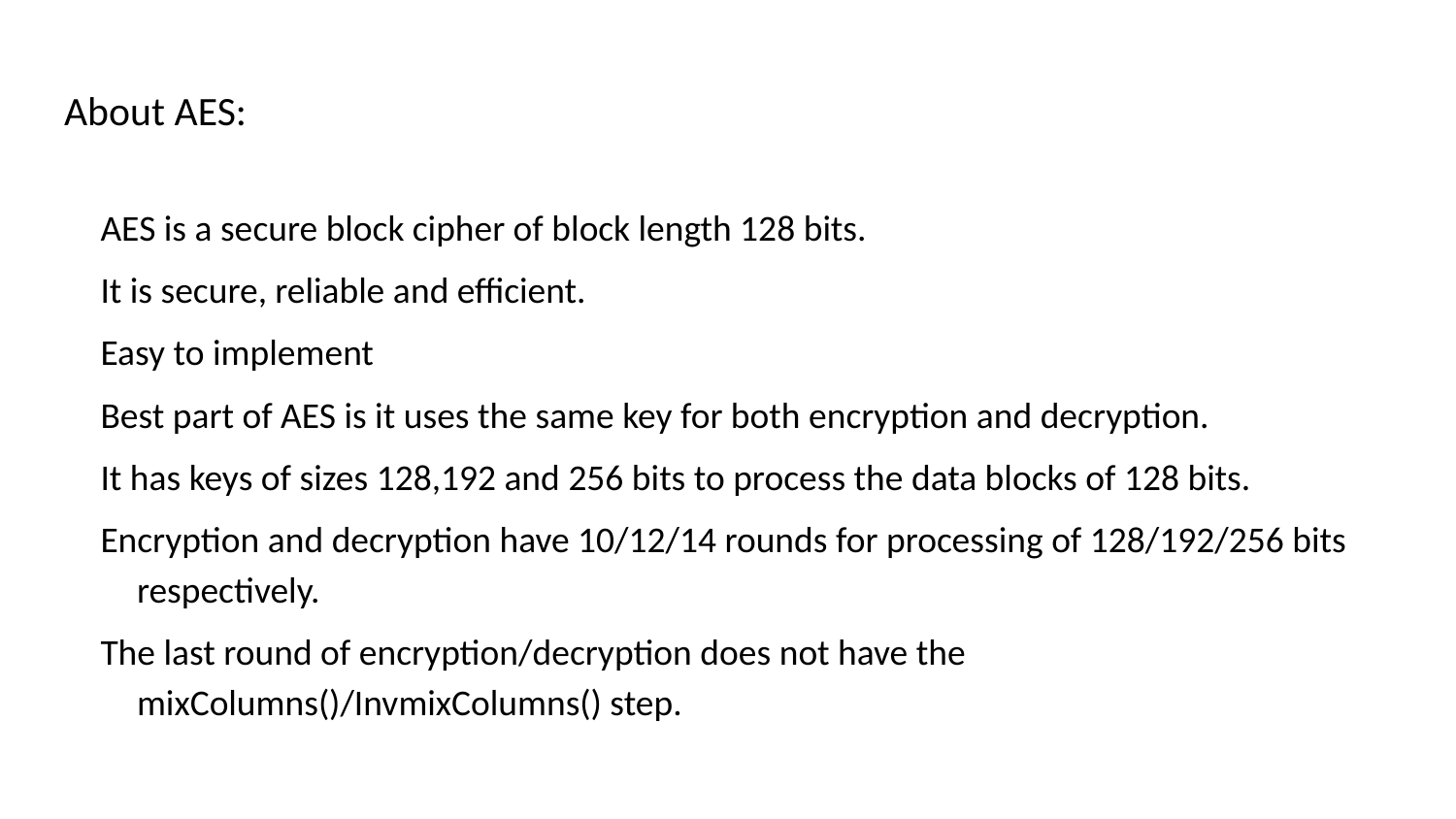

# About AES:
AES is a secure block cipher of block length 128 bits.
It is secure, reliable and efficient.
Easy to implement
Best part of AES is it uses the same key for both encryption and decryption.
It has keys of sizes 128,192 and 256 bits to process the data blocks of 128 bits.
Encryption and decryption have 10/12/14 rounds for processing of 128/192/256 bits respectively.
The last round of encryption/decryption does not have the mixColumns()/InvmixColumns() step.